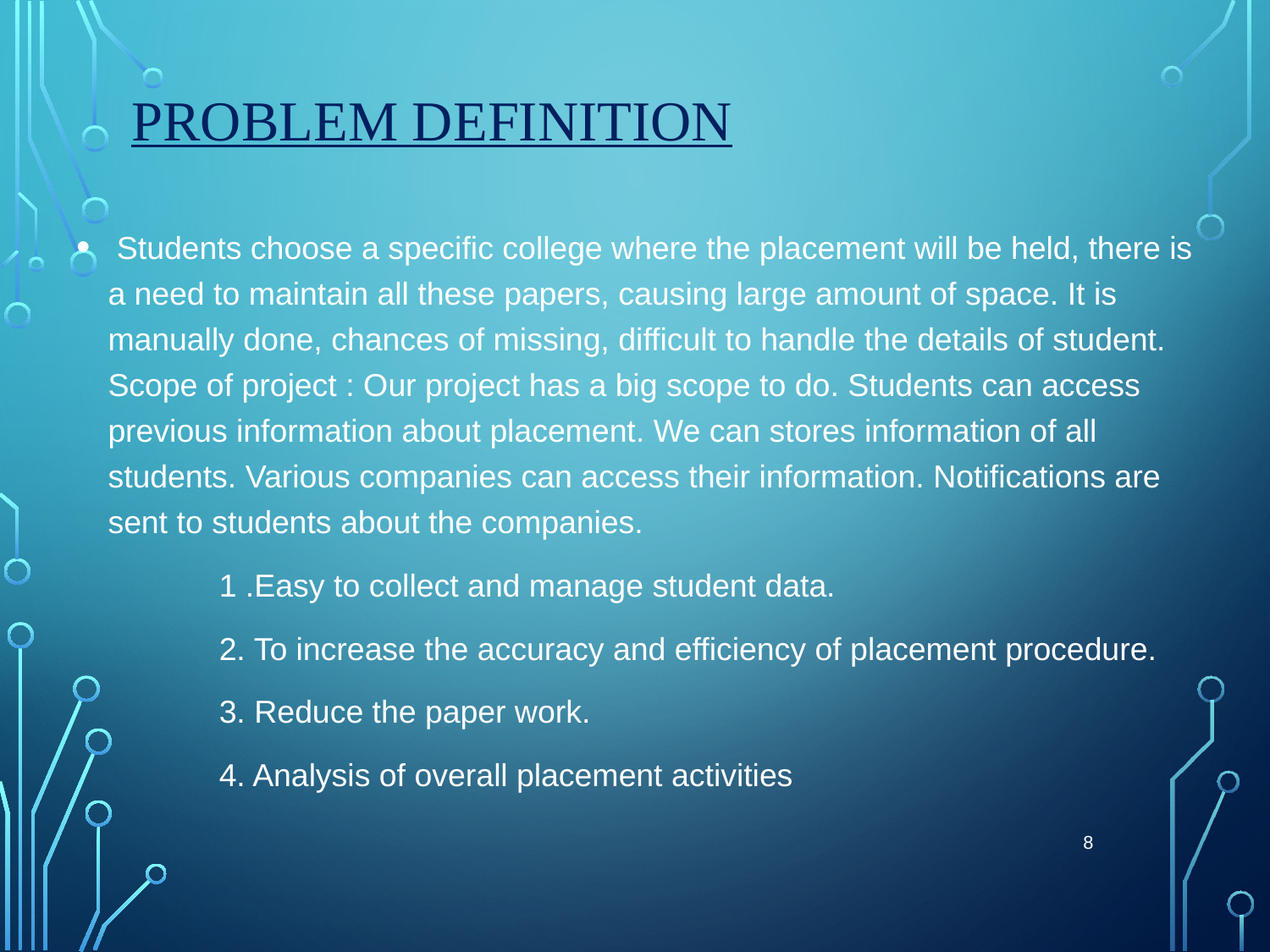

# Problem definition
 Students choose a specific college where the placement will be held, there is a need to maintain all these papers, causing large amount of space. It is manually done, chances of missing, difficult to handle the details of student. Scope of project : Our project has a big scope to do. Students can access previous information about placement. We can stores information of all students. Various companies can access their information. Notifications are sent to students about the companies.
	1 .Easy to collect and manage student data.
	2. To increase the accuracy and efficiency of placement procedure.
	3. Reduce the paper work.
	4. Analysis of overall placement activities
8